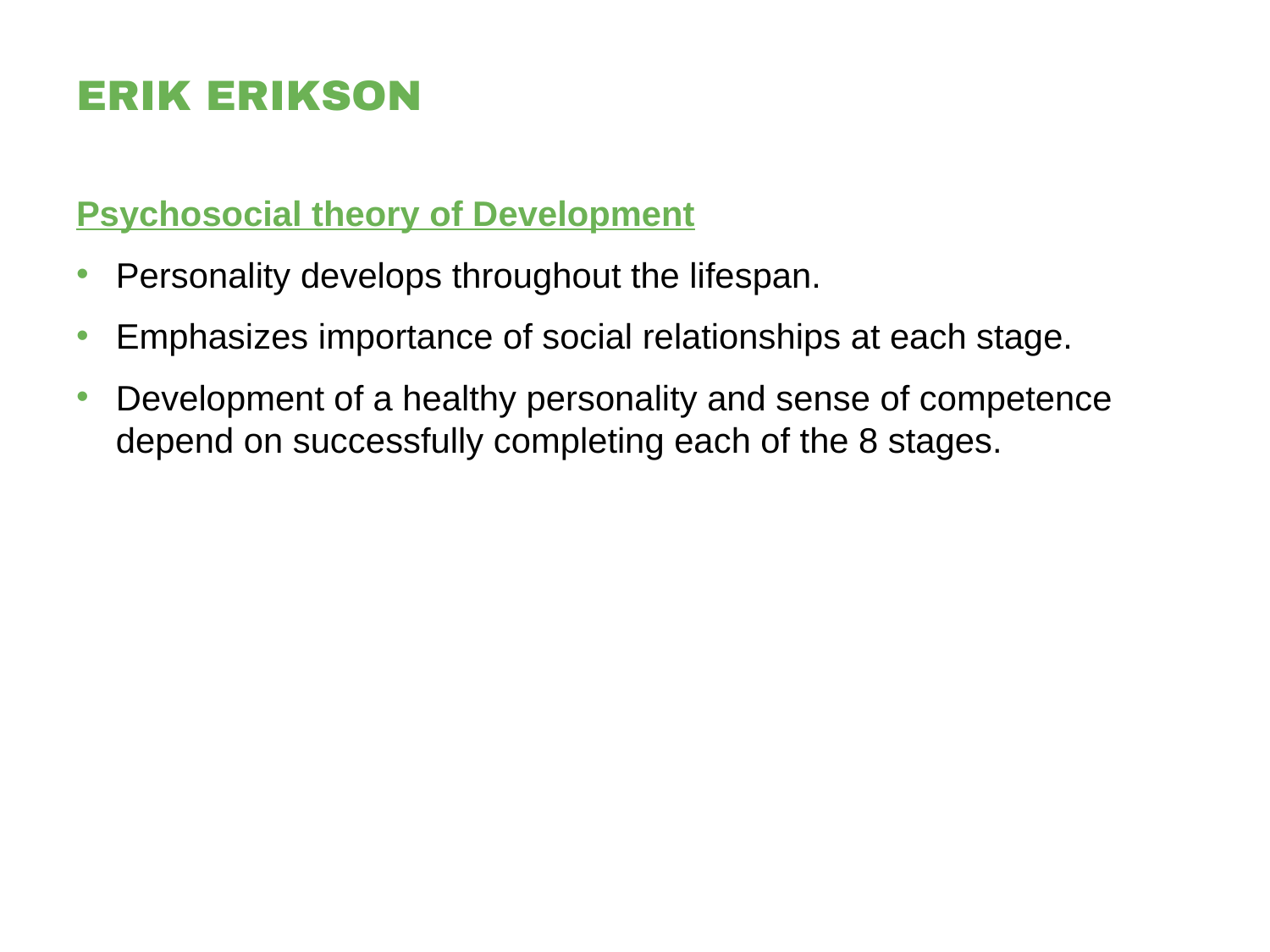

# ERIK ERIKSON
Psychosocial theory of Development
Personality develops throughout the lifespan.
Emphasizes importance of social relationships at each stage.
Development of a healthy personality and sense of competence depend on successfully completing each of the 8 stages.